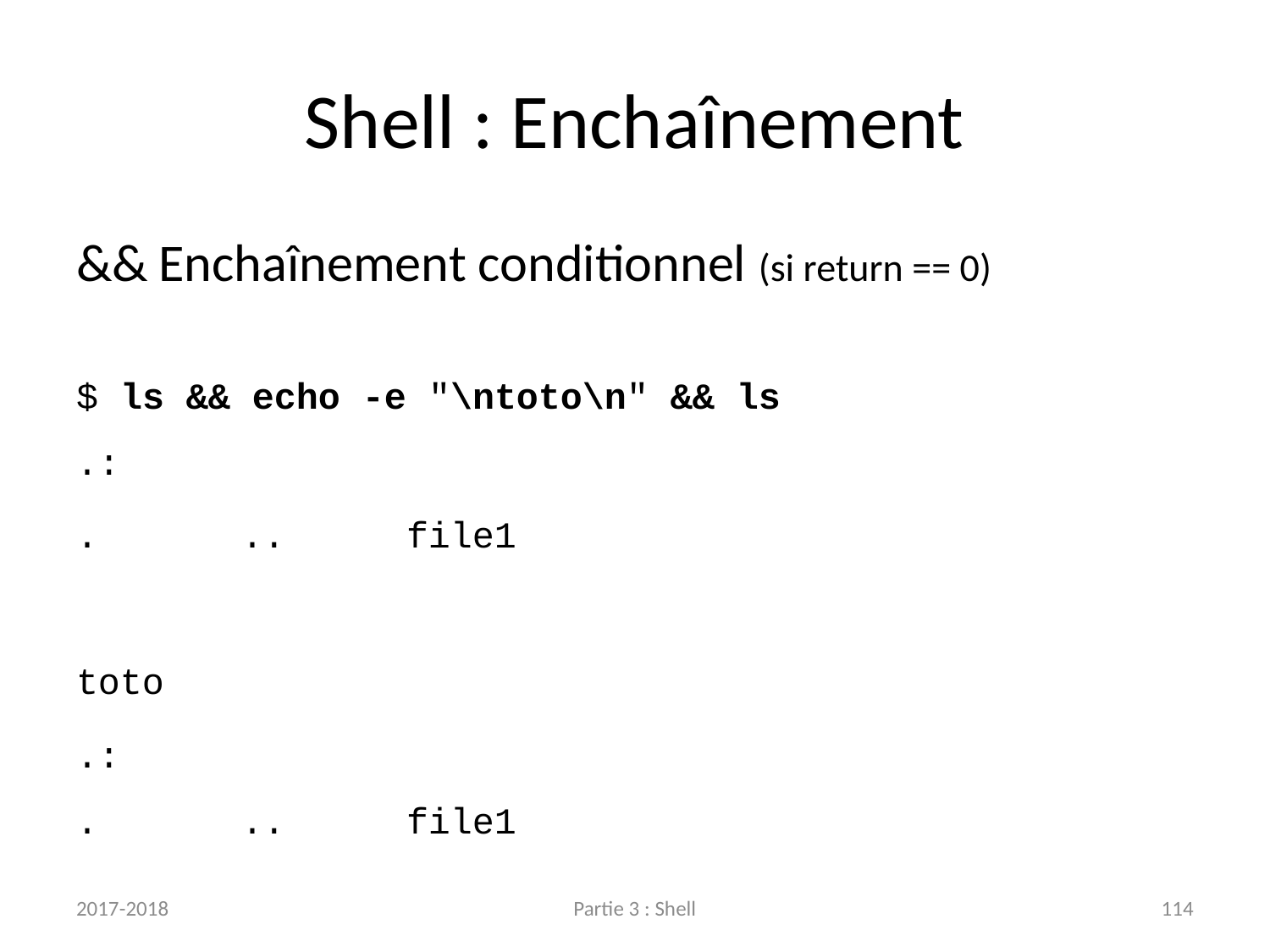

# Shell : Enchaînement
&&	Enchaînement conditionnel (si return == 0)

$ ls && echo -e "\ntoto\n" && ls
.:
.		..		file1

toto
.:
.		..		file1
2017-2018
Partie 3 : Shell
114